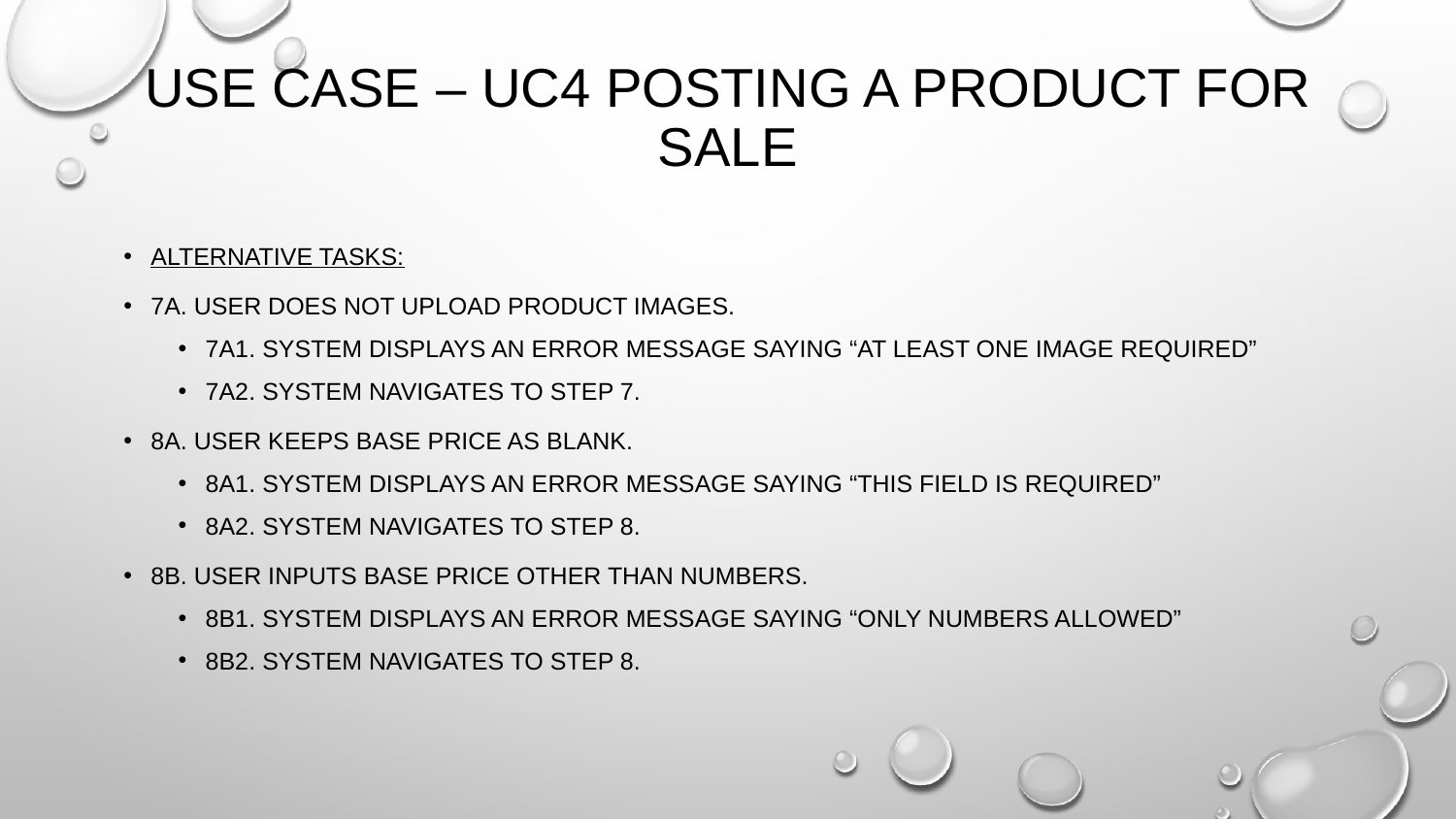

# Use case – UC4 posting a product for sale
Alternative tasks:
7a. User does not upload product images.
7a1. System displays an error message saying “At least one image required”
7a2. System navigates to step 7.
8a. User keeps base price as blank.
8a1. System displays an error message saying “This field is required”
8a2. System navigates to step 8.
8b. User inputs base price other than numbers.
8b1. System displays an error message saying “Only numbers allowed”
8b2. System navigates to step 8.